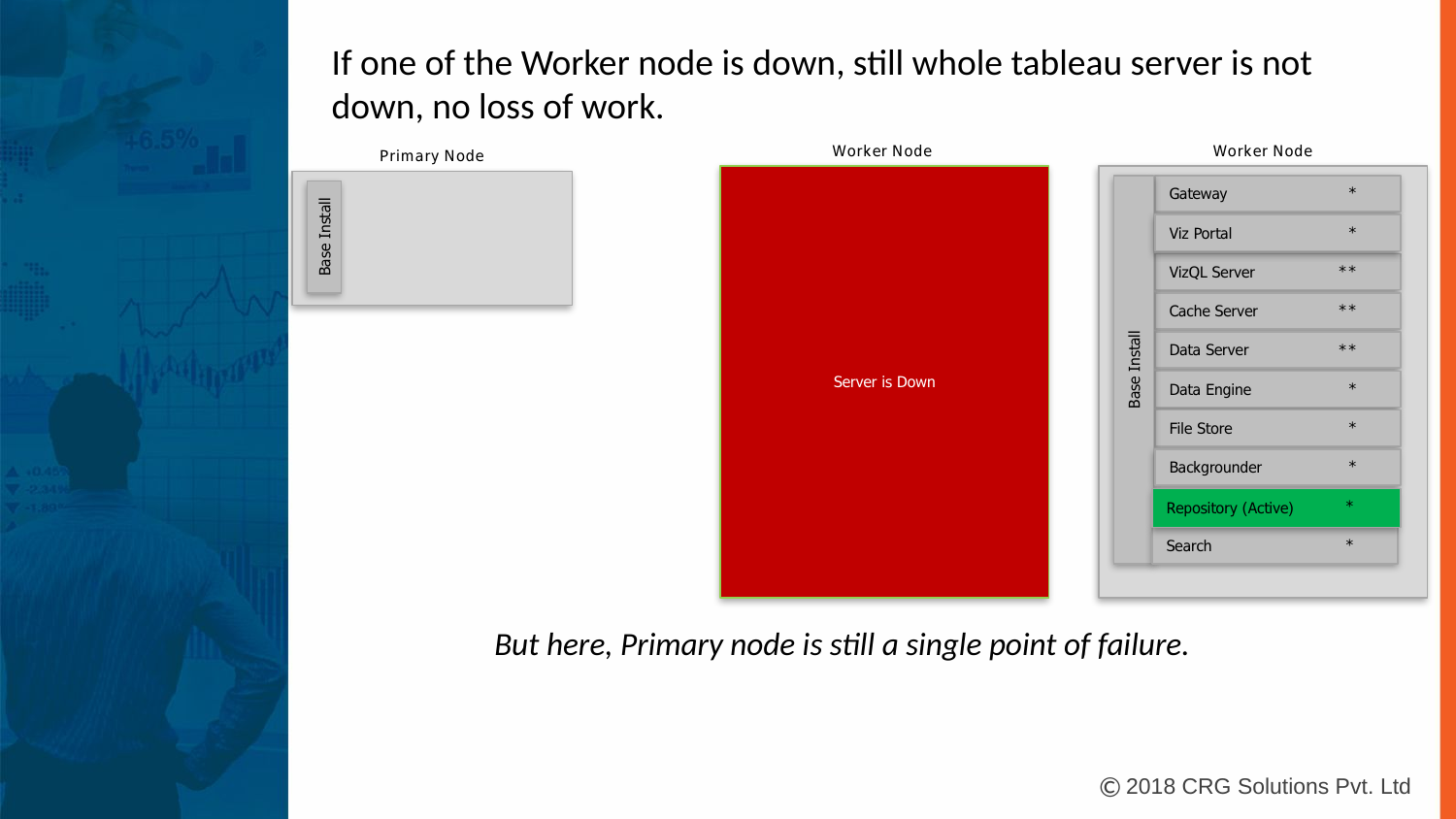

If one of the Worker node is down, still whole tableau server is not down, no loss of work.

Worker Node
Worker Node
Primary Node
Server is Down

Gateway
*
Viz Portal
*
Base Install
VizQL Server
**
Cache Server
**
Data Server
**
Base Install
Data Engine
*
File Store
*
Backgrounder
*
Repository (Active)
*
Search
*
But here, Primary node is still a single point of failure.
©
2018 CRG Solutions Pvt. Ltd